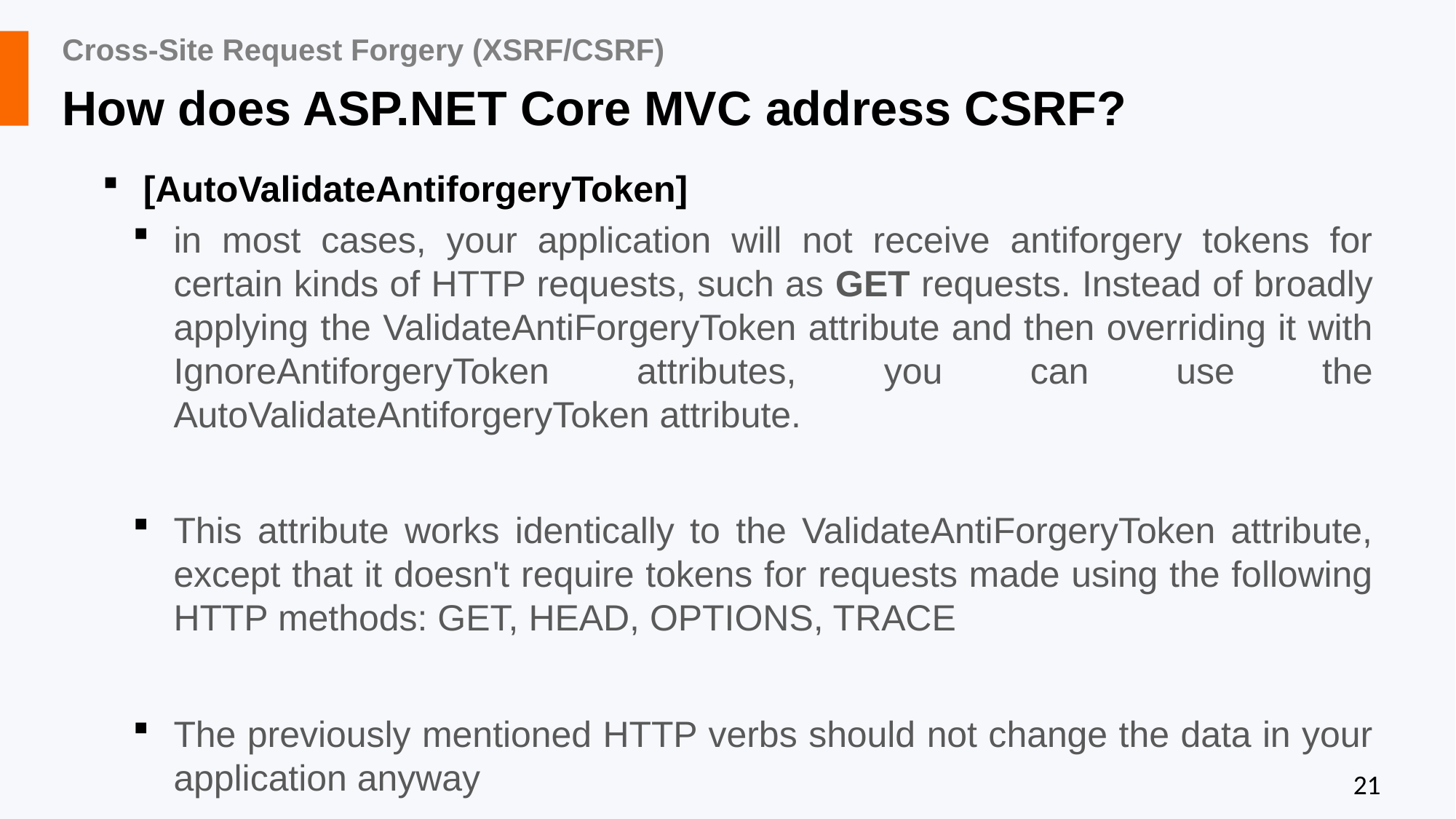

# Cross-Site Request Forgery (XSRF/CSRF)
How does ASP.NET Core MVC address CSRF?
[AutoValidateAntiforgeryToken]
in most cases, your application will not receive antiforgery tokens for certain kinds of HTTP requests, such as GET requests. Instead of broadly applying the ValidateAntiForgeryToken attribute and then overriding it with IgnoreAntiforgeryToken attributes, you can use the AutoValidateAntiforgeryToken attribute.

This attribute works identically to the ValidateAntiForgeryToken attribute, except that it doesn't require tokens for requests made using the following HTTP methods: GET, HEAD, OPTIONS, TRACE

The previously mentioned HTTP verbs should not change the data in your application anyway